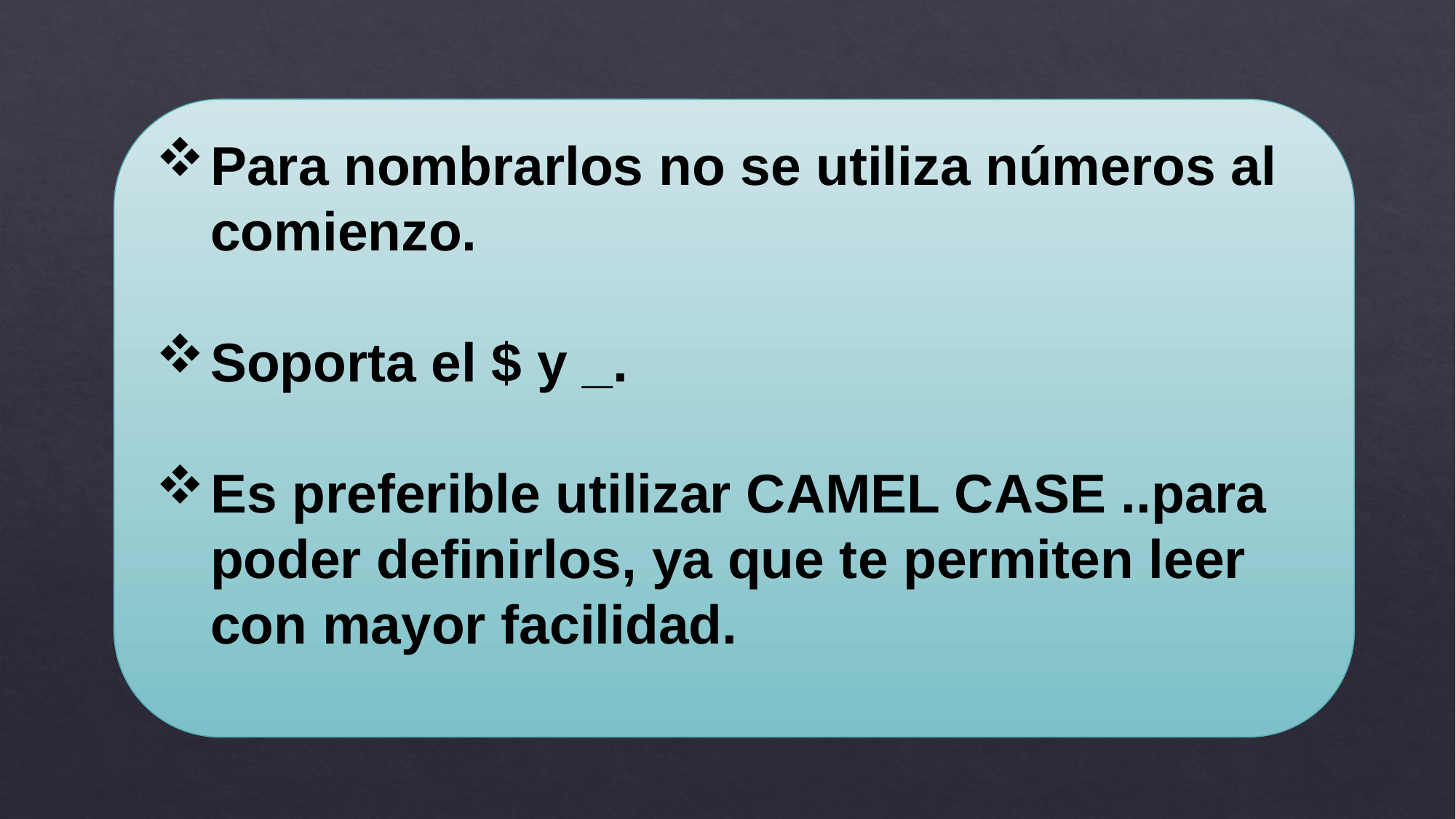

Para nombrarlos no se utiliza números al comienzo.

Soporta el $ y _.

Es preferible utilizar CAMEL CASE ..para poder definirlos, ya que te permiten leer con mayor facilidad.